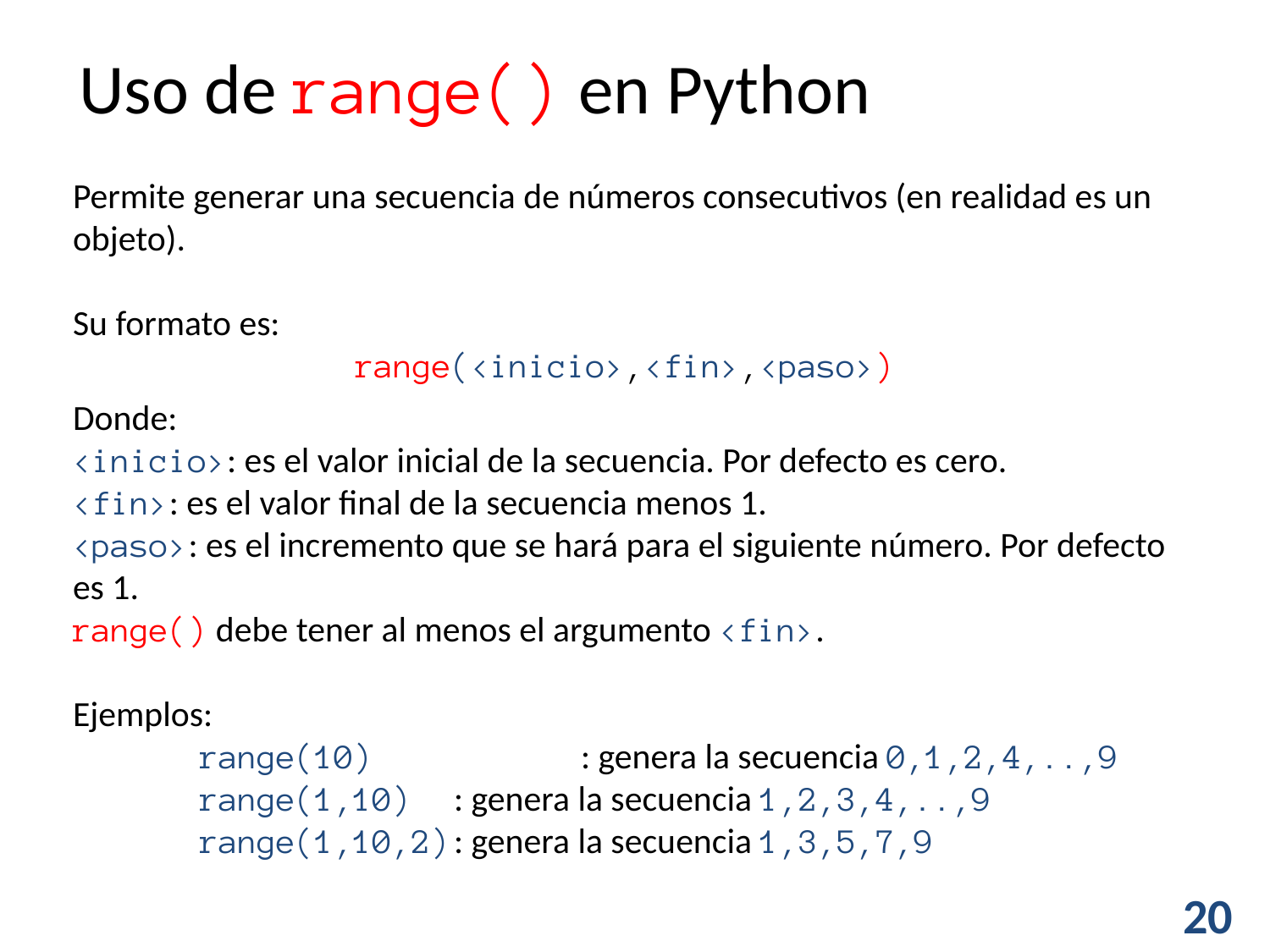

Uso de range() en Python
Permite generar una secuencia de números consecutivos (en realidad es un objeto).

Su formato es:
range(<inicio>,<fin>,<paso>)
Donde:
<inicio>: es el valor inicial de la secuencia. Por defecto es cero.
<fin>: es el valor final de la secuencia menos 1.
<paso>: es el incremento que se hará para el siguiente número. Por defecto es 1.
range() debe tener al menos el argumento <fin>.

Ejemplos:
	range(10) 		: genera la secuencia 0,1,2,4,..,9
	range(1,10)	: genera la secuencia 1,2,3,4,..,9
	range(1,10,2)	: genera la secuencia 1,3,5,7,9
20